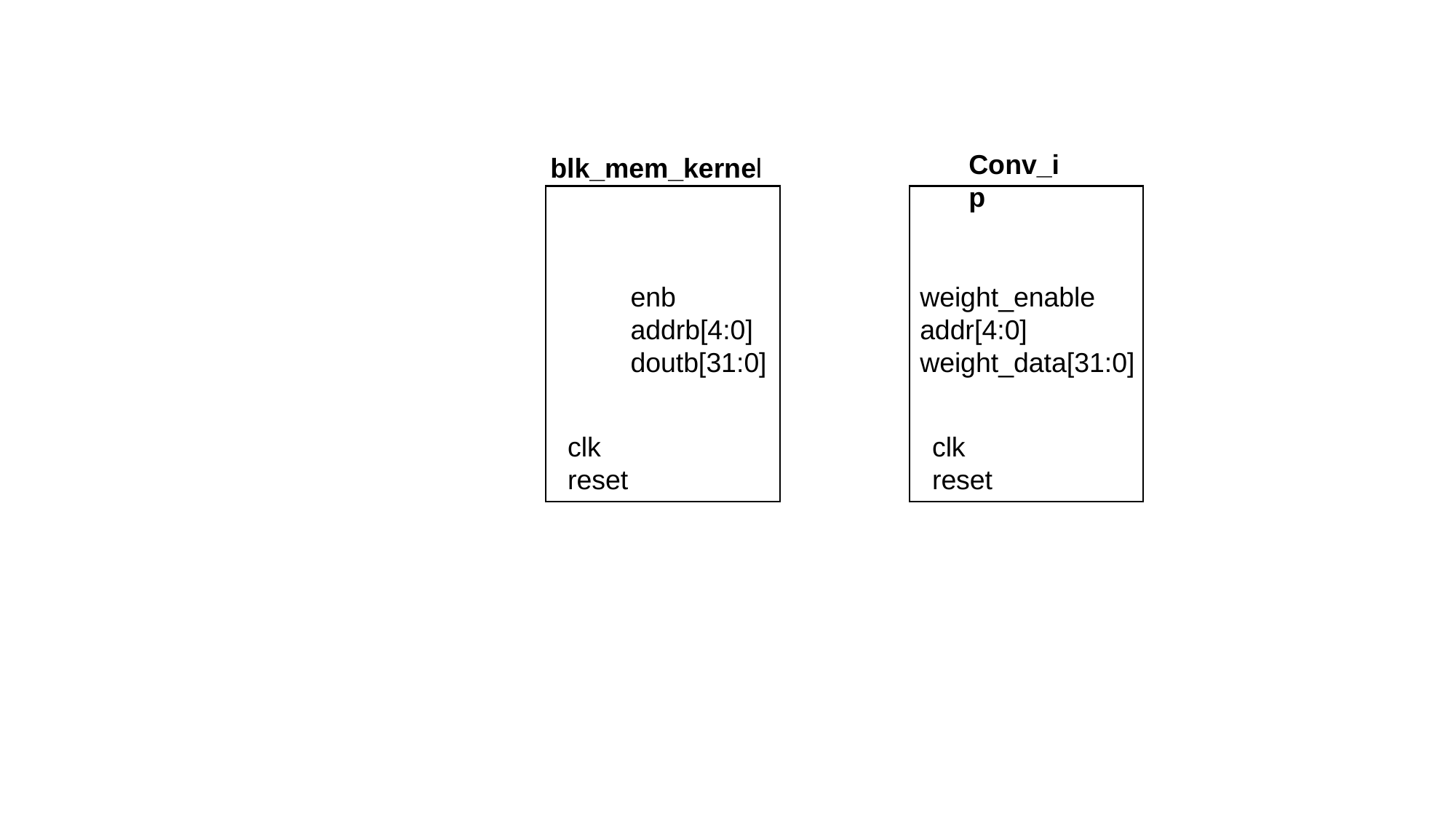

Conv_ip
blk_mem_kernel

enb
addrb[4:0]
doutb[31:0]
weight_enable
addr[4:0]
weight_data[31:0]
clk
reset
clk
reset